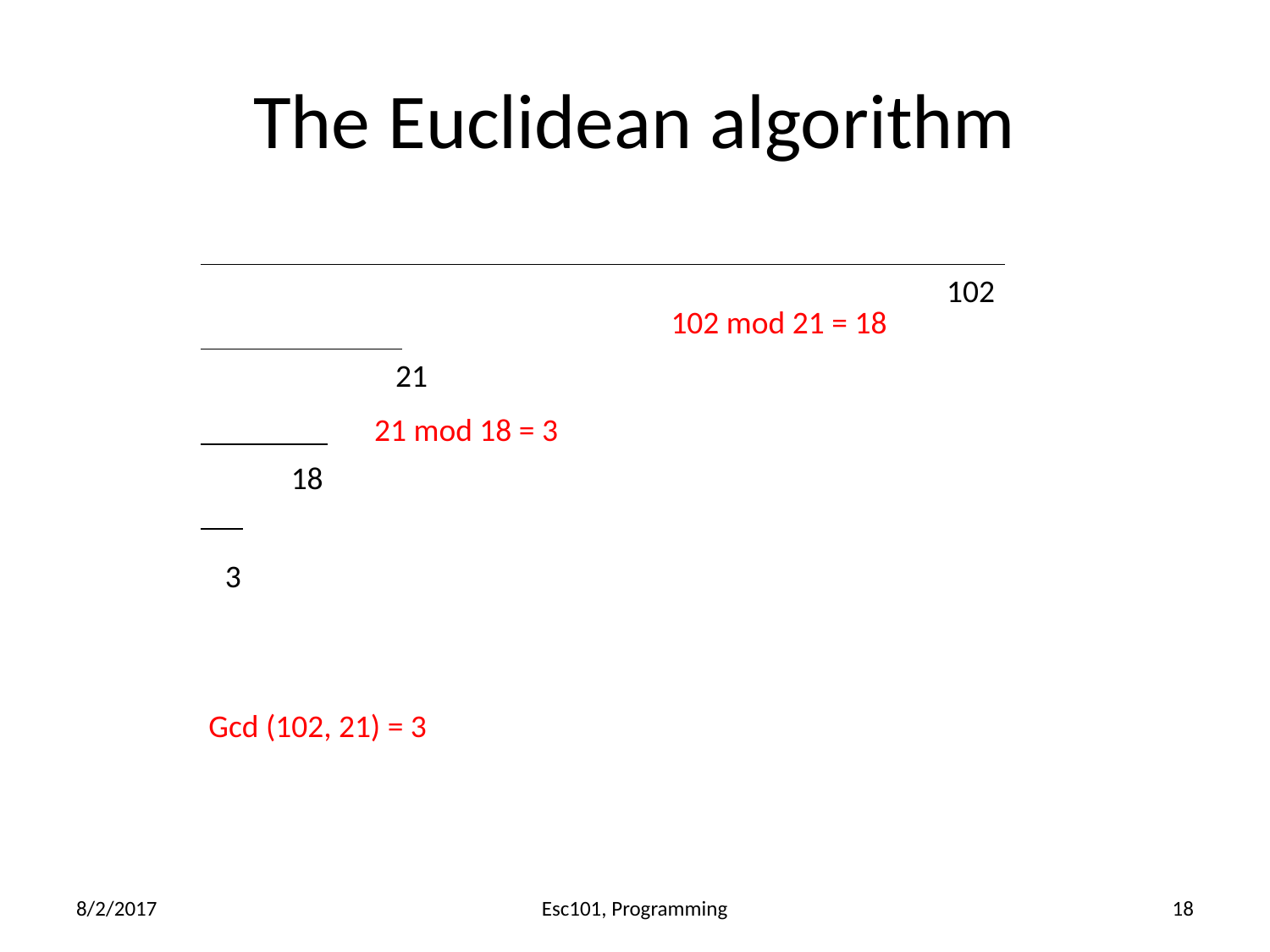

# The Euclidean algorithm
102
102 mod 21 = 18
21
21 mod 18 = 3
18
3
Gcd (102, 21) = 3
8/2/2017
Esc101, Programming
18